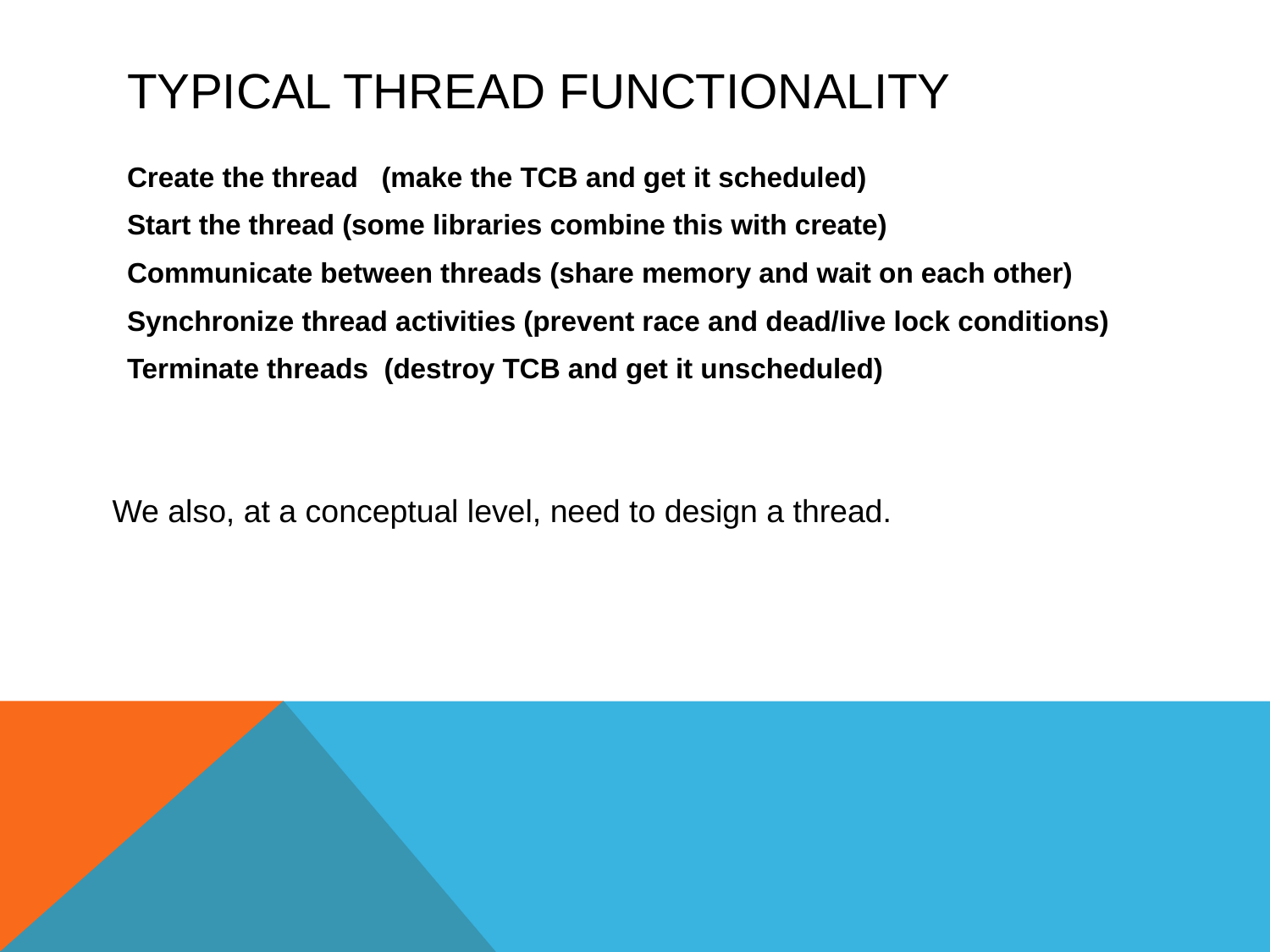

# Typical Thread Functionality
Create the thread   (make the TCB and get it scheduled)
Start the thread (some libraries combine this with create)
Communicate between threads (share memory and wait on each other)
Synchronize thread activities (prevent race and dead/live lock conditions)
Terminate threads  (destroy TCB and get it unscheduled)
We also, at a conceptual level, need to design a thread.